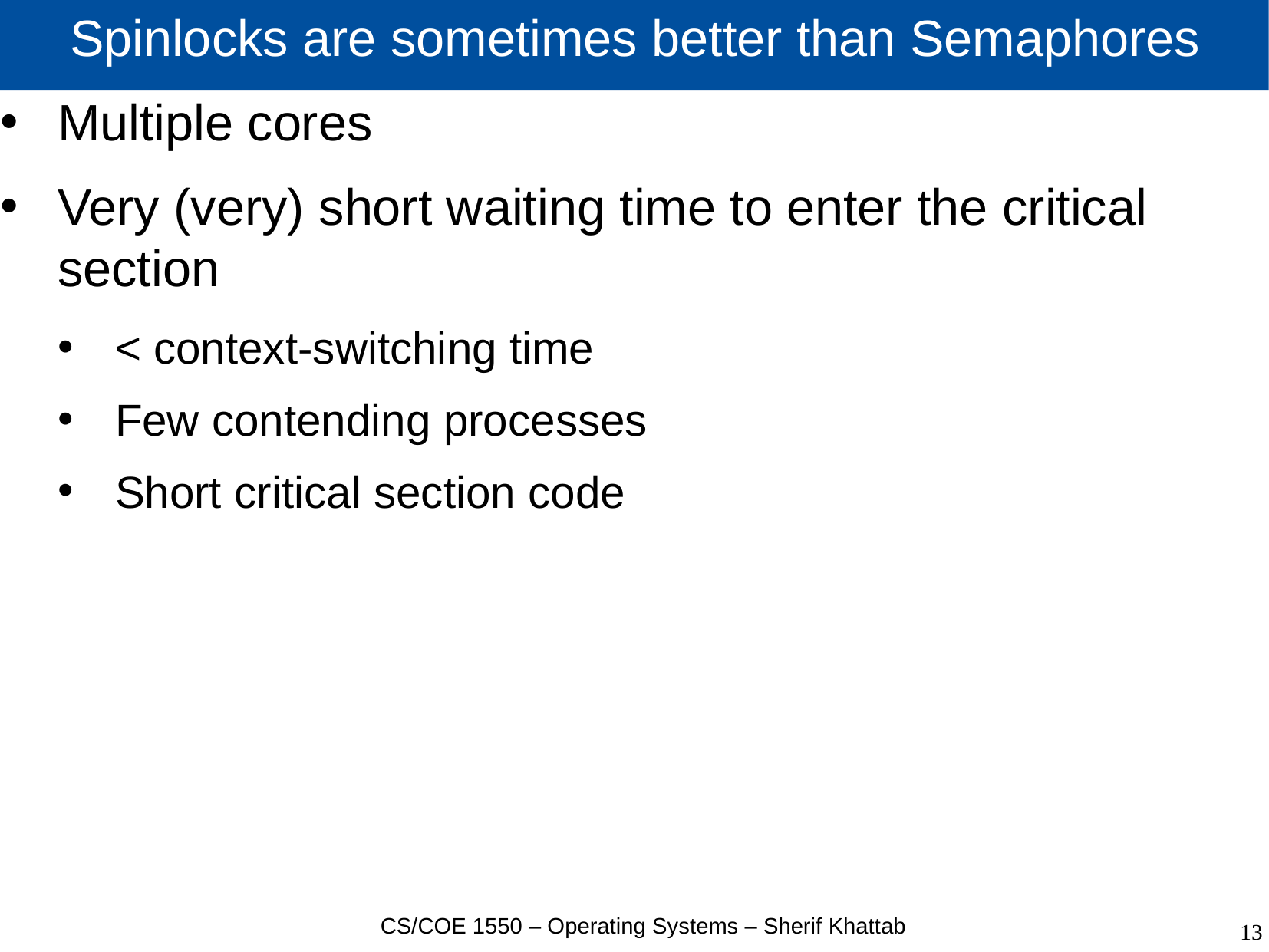

# Spinlocks are sometimes better than Semaphores
Multiple cores
Very (very) short waiting time to enter the critical section
< context-switching time
Few contending processes
Short critical section code
CS/COE 1550 – Operating Systems – Sherif Khattab
13